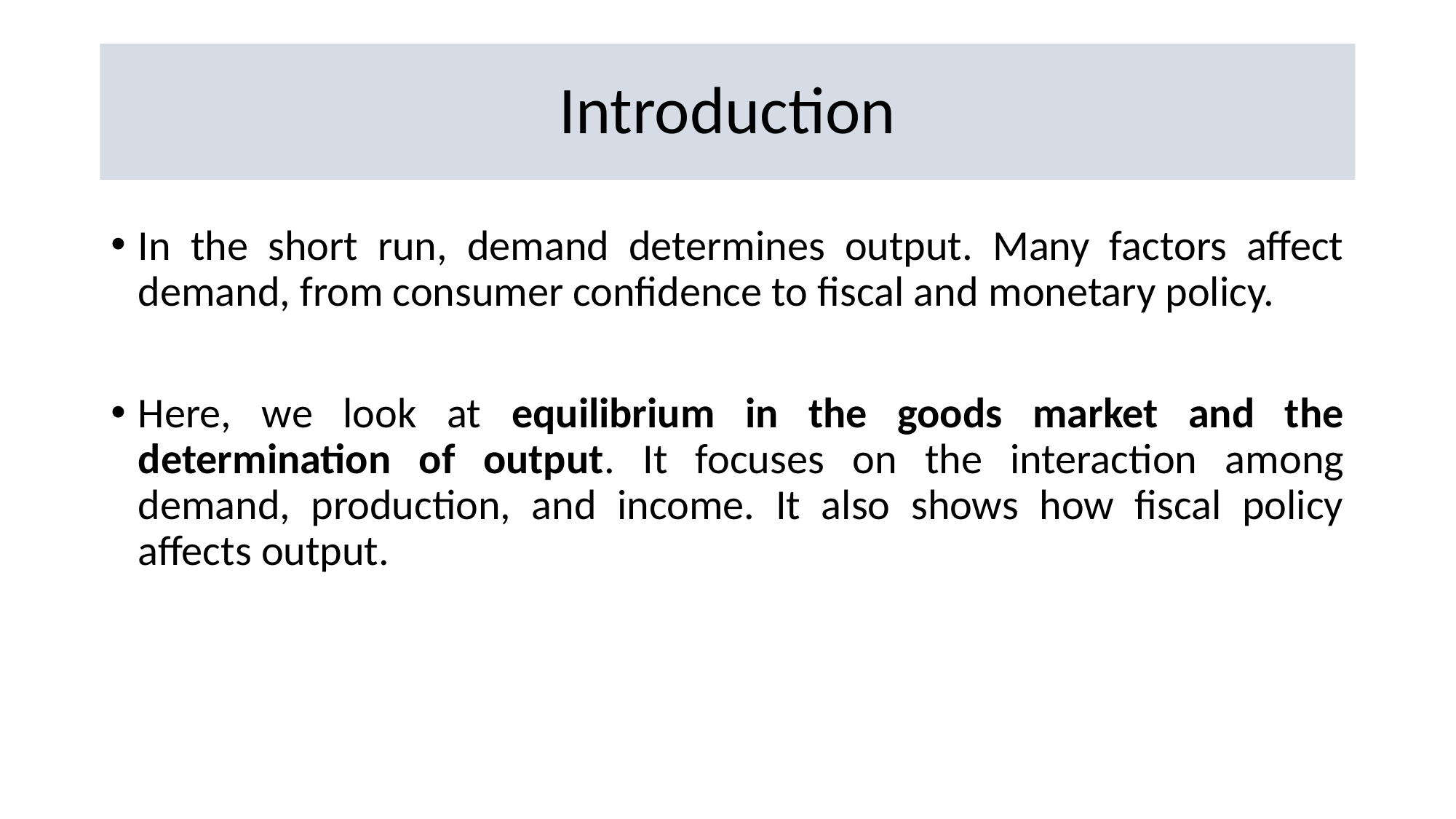

# The Short Run
Introduction
In the short run, demand determines output. Many factors affect demand, from consumer confidence to fiscal and monetary policy.

Here, we look at equilibrium in the goods market and the determination of output. It focuses on the interaction among demand, production, and income. It also shows how fiscal policy affects output.